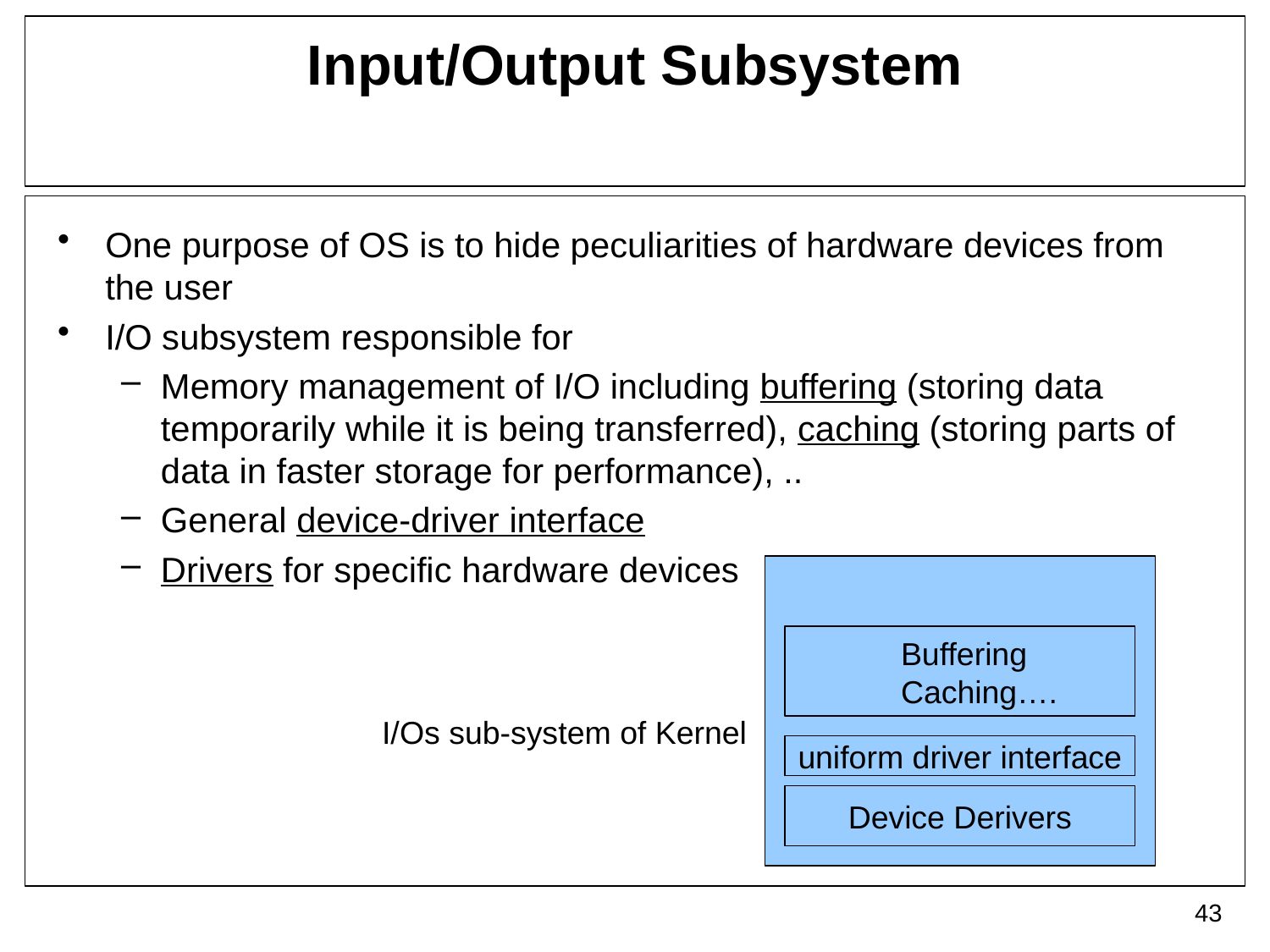

# Input/Output Subsystem
One purpose of OS is to hide peculiarities of hardware devices from the user
I/O subsystem responsible for
Memory management of I/O including buffering (storing data temporarily while it is being transferred), caching (storing parts of data in faster storage for performance), ..
General device-driver interface
Drivers for specific hardware devices

Buffering
Caching….
I/Os sub-system of Kernel
uniform driver interface
Device Derivers
43